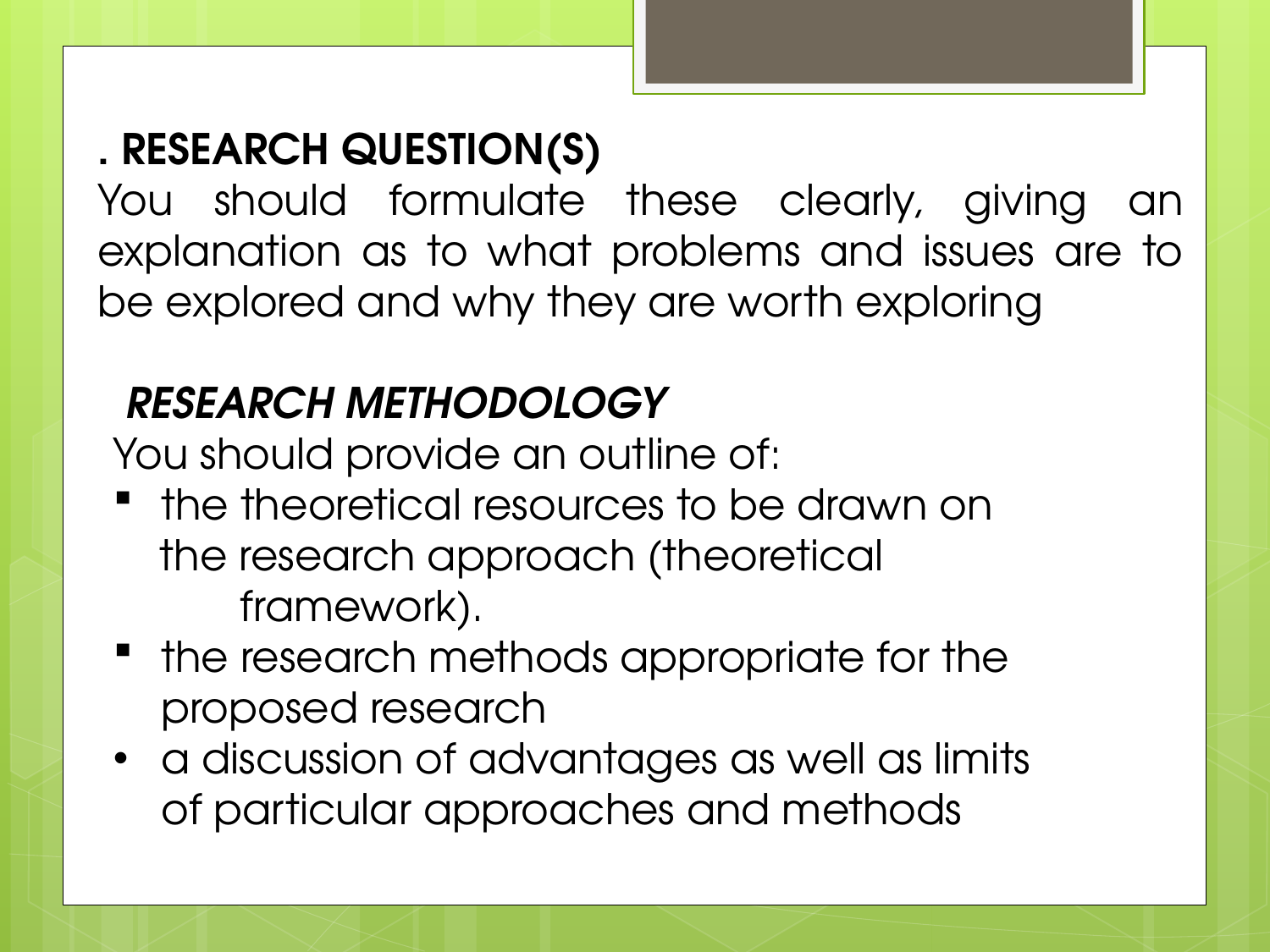

. RESEARCH QUESTION(S)
You should formulate these clearly, giving an explanation as to what problems and issues are to be explored and why they are worth exploring
 RESEARCH METHODOLOGY
You should provide an outline of:
the theoretical resources to be drawn on
    the research approach (theoretical            	framework).
the research methods appropriate for the proposed research
a discussion of advantages as well as limits of particular approaches and methods